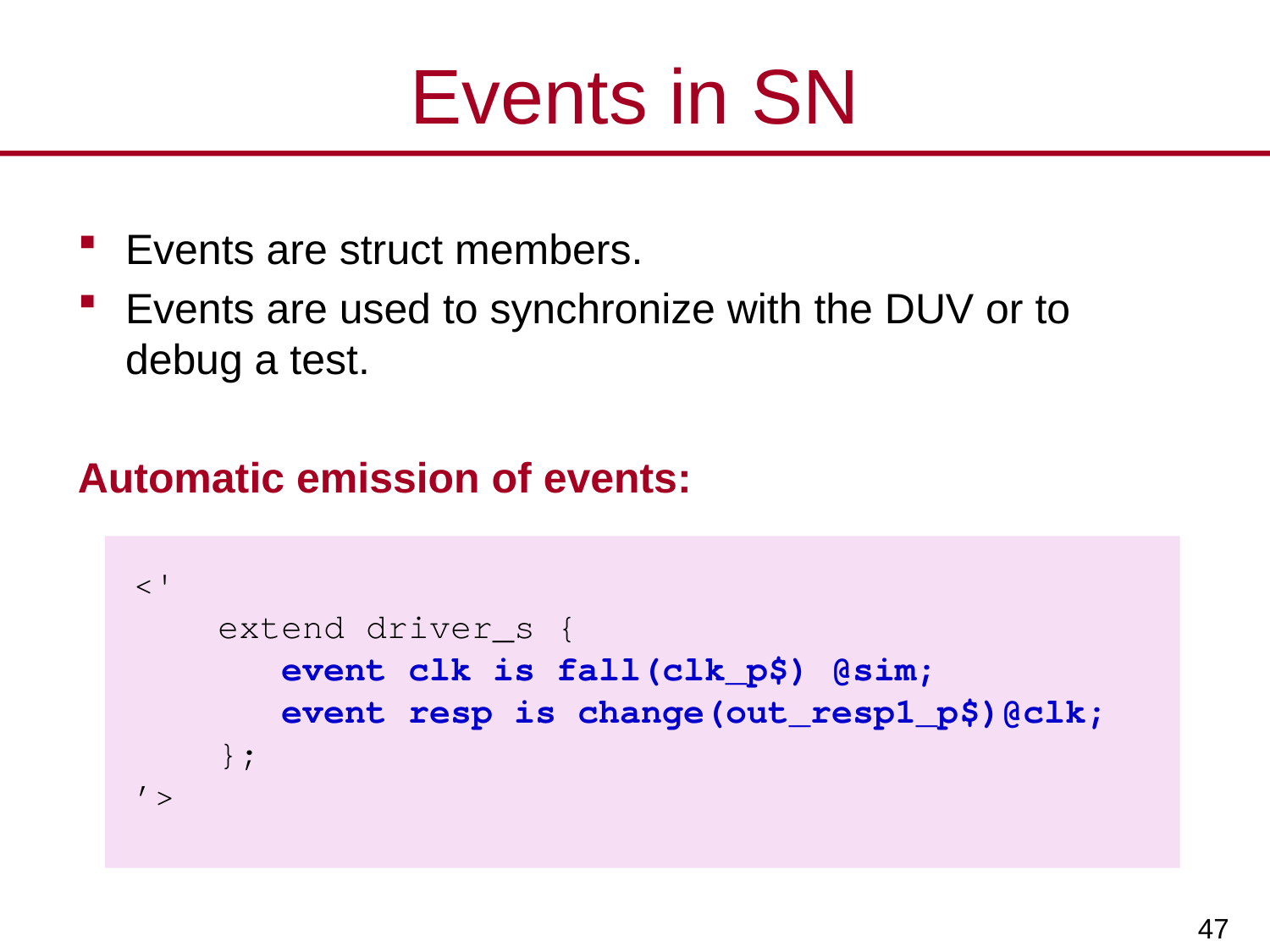

# Events in SN
Events are struct members.
Events are used to synchronize with the DUV or to debug a test.

Automatic emission of events:

<'
    extend driver_s {
       event clk is fall(clk_p$) @sim;
       event resp is change(out_resp1_p$)@clk;
    };
’>